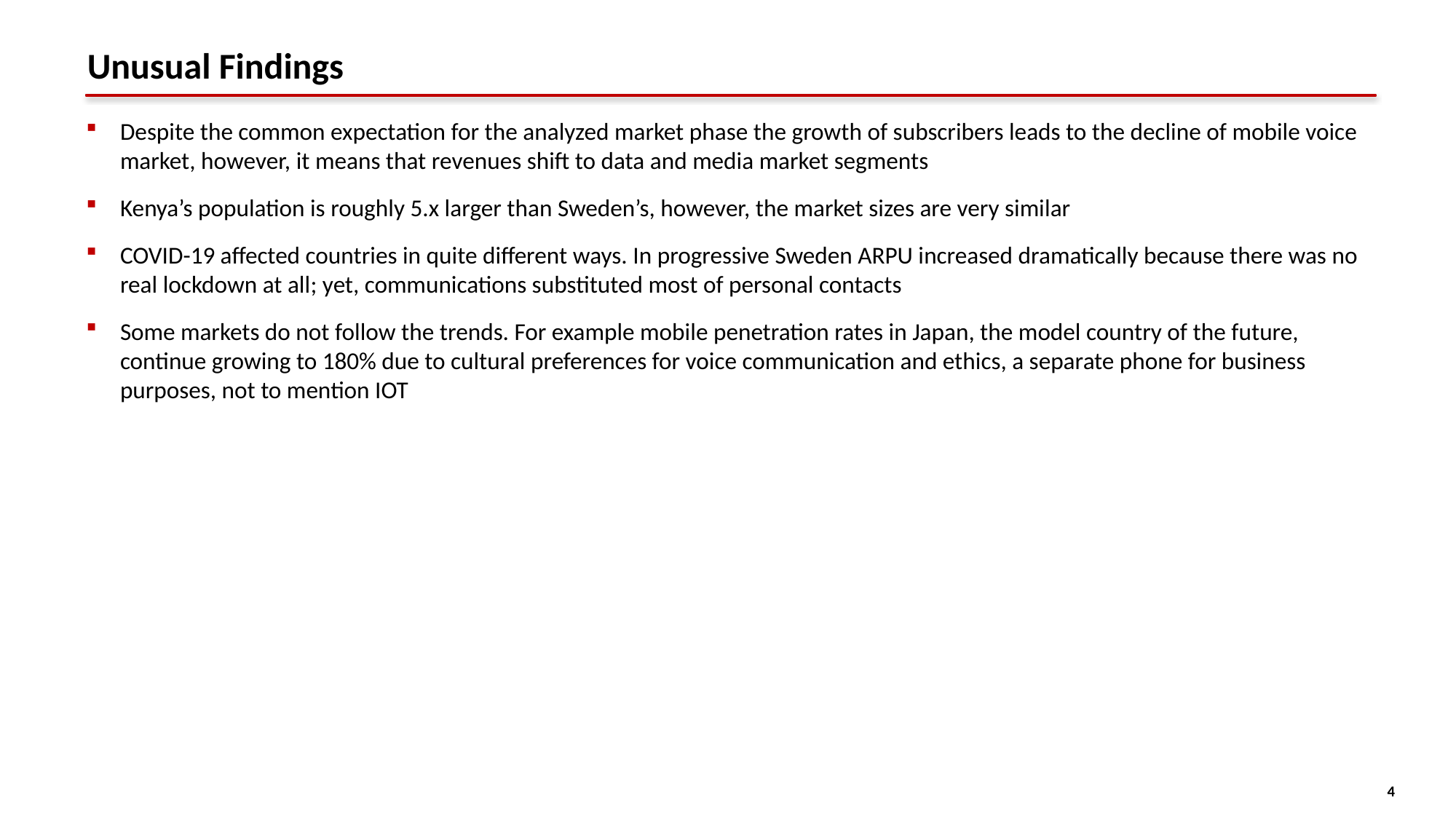

Unusual Findings

Despite the common expectation for the analyzed market phase the growth of subscribers leads to the decline of mobile voice market, however, it means that revenues shift to data and media market segments
Kenya’s population is roughly 5.x larger than Sweden’s, however, the market sizes are very similar
COVID-19 affected countries in quite different ways. In progressive Sweden ARPU increased dramatically because there was no real lockdown at all; yet, communications substituted most of personal contacts
Some markets do not follow the trends. For example mobile penetration rates in Japan, the model country of the future,  continue growing to 180% due to cultural preferences for voice communication and ethics, a separate phone for business purposes, not to mention IOT
4